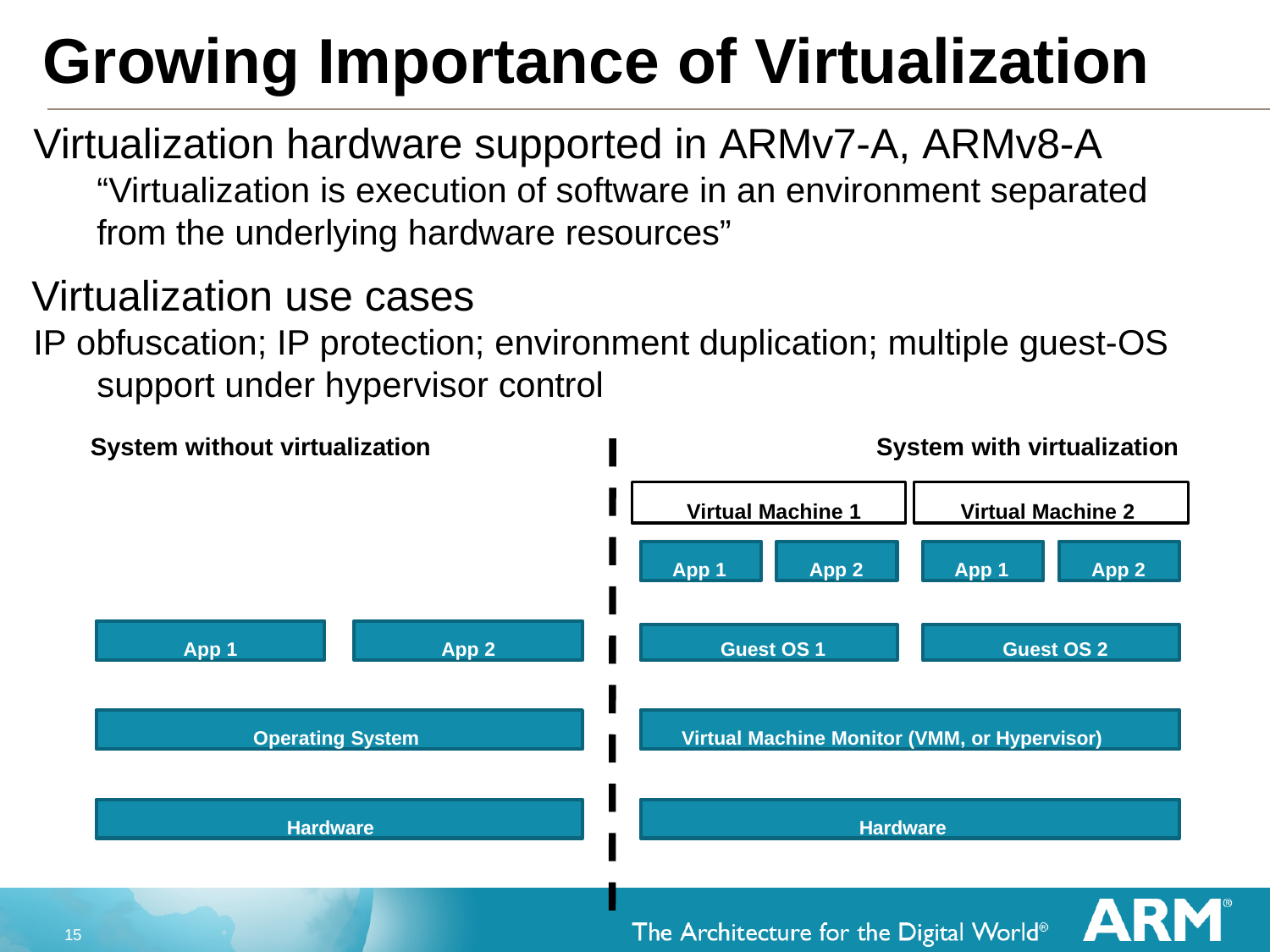

# Growing Importance of Virtualization
Virtualization hardware supported in ARMv7-A, ARMv8-A “Virtualization is execution of software in an environment separated from the underlying hardware resources”
Virtualization use cases
IP obfuscation; IP protection; environment duplication; multiple guest-OS support under hypervisor control
System without virtualization	System with virtualization

Virtual Machine 1
Virtual Machine 2
App 1
App 2
App 1
App 2
App 1
App 2
Guest OS 1
Guest OS 2
Operating System
Virtual Machine Monitor (VMM, or Hypervisor)
Hardware
Hardware
15